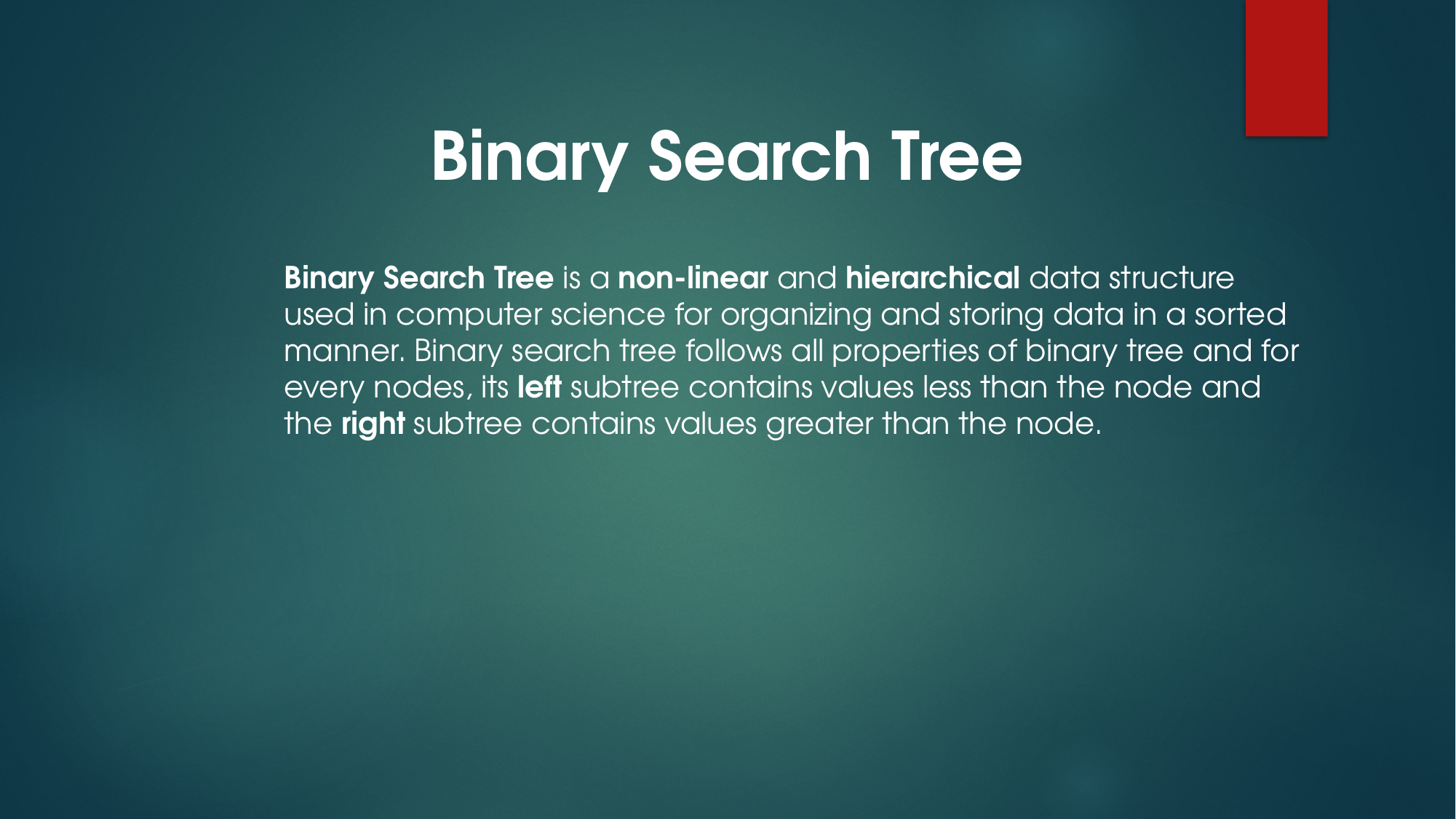

Binary Search Tree
Binary Search Tree is a non-linear and hierarchical data structure used in computer science for organizing and storing data in a sorted manner. Binary search tree follows all properties of binary tree and for every nodes, its left subtree contains values less than the node and the right subtree contains values greater than the node.